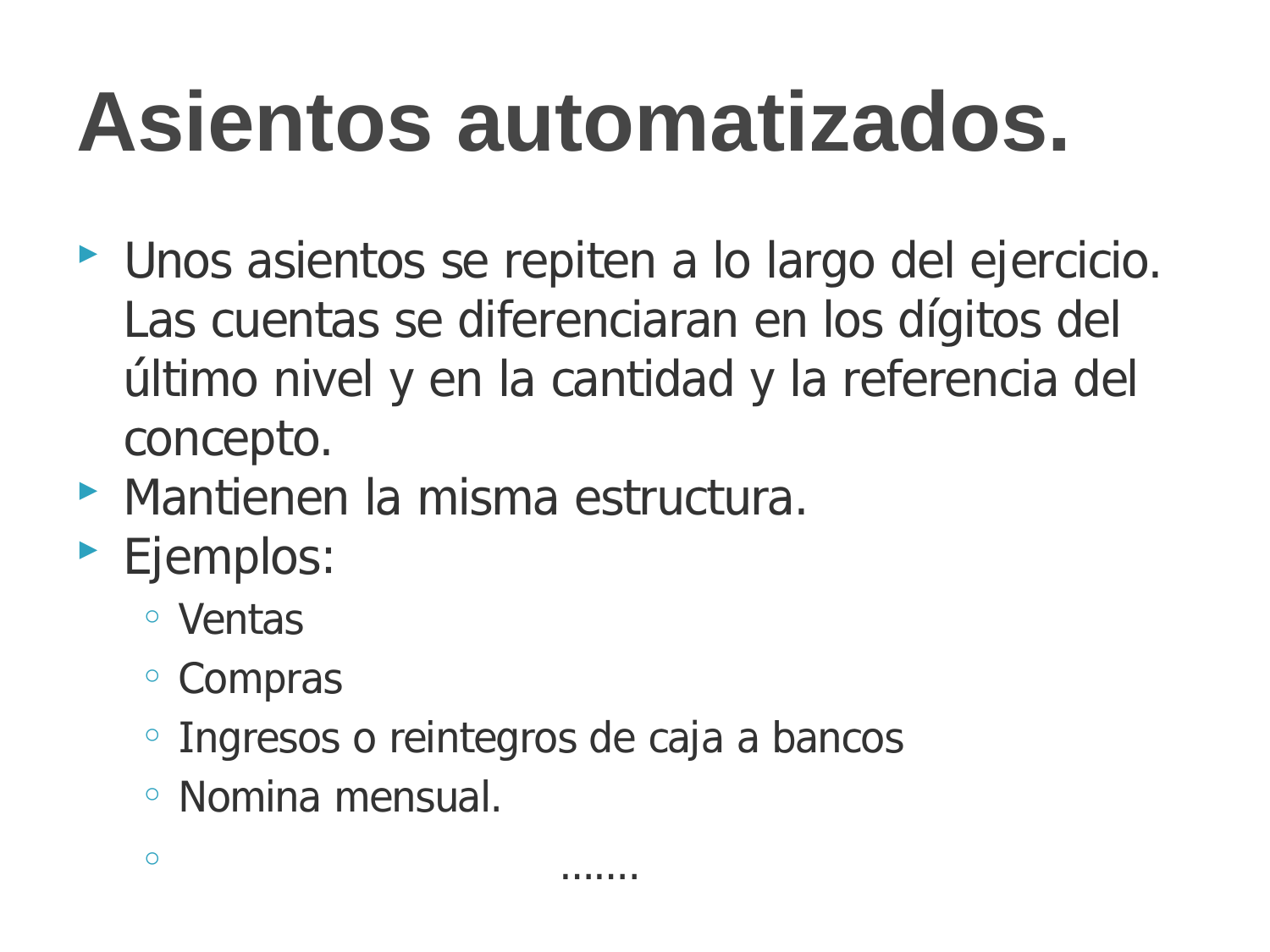

# Asientos automatizados.
Unos asientos se repiten a lo largo del ejercicio. Las cuentas se diferenciaran en los dígitos del último nivel y en la cantidad y la referencia del concepto.
Mantienen la misma estructura.
Ejemplos:
Ventas
Compras
Ingresos o reintegros de caja a bancos
Nomina mensual.
                             …….